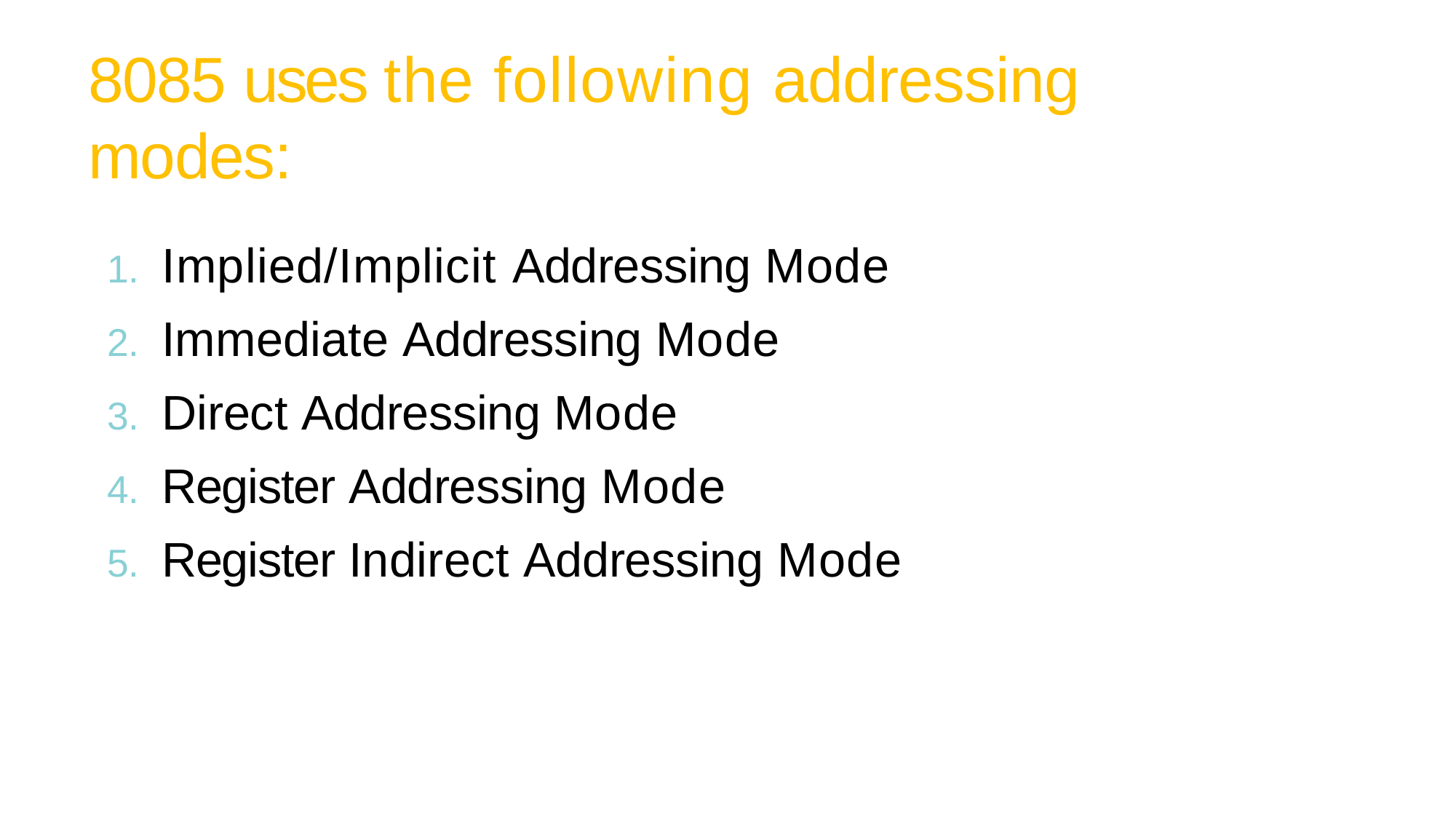

# 8085 uses the following addressing modes:
Implied/Implicit Addressing Mode
Immediate Addressing Mode
Direct Addressing Mode
Register Addressing Mode
Register Indirect Addressing Mode